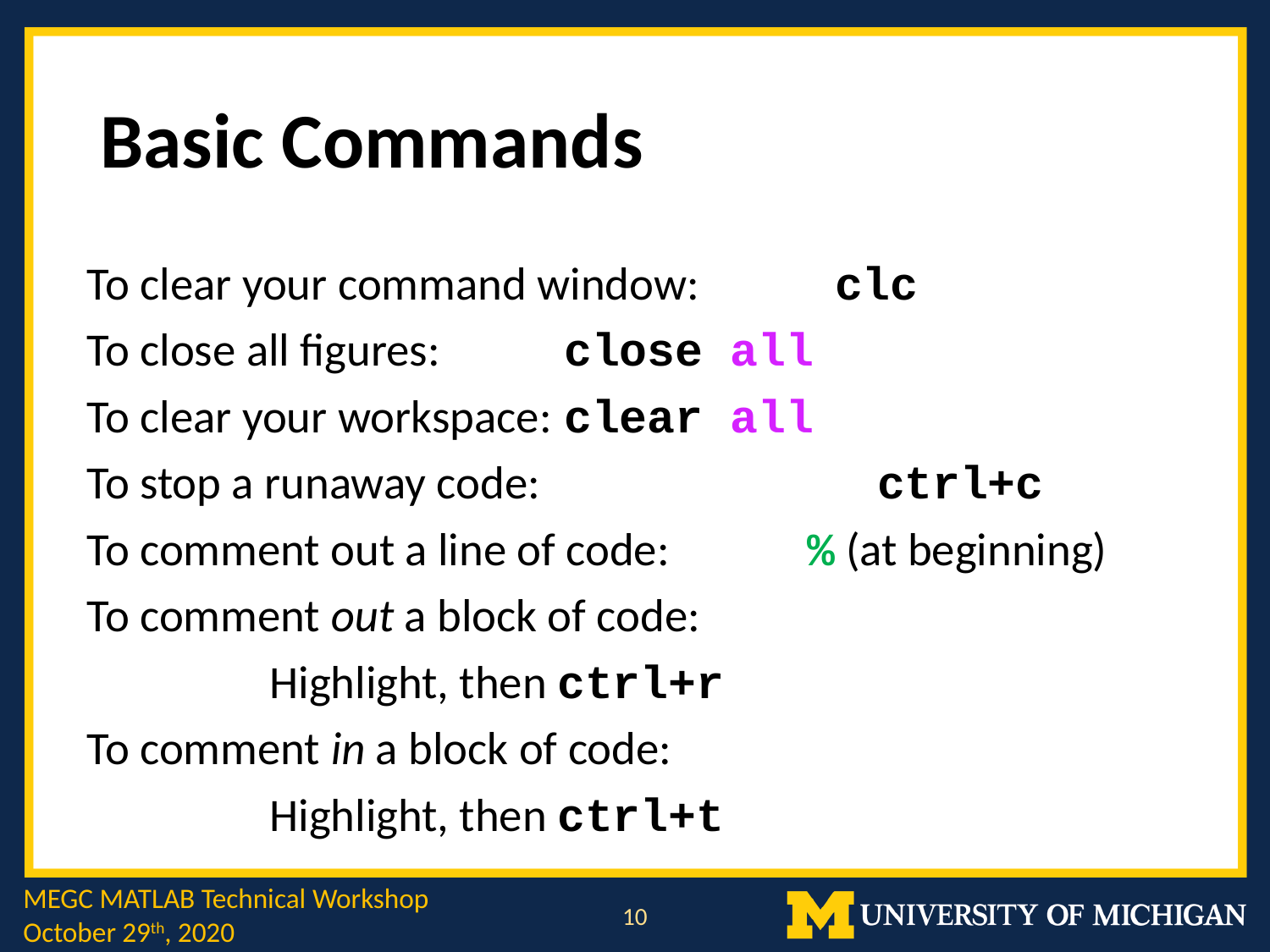

Basic Commands
To clear your command window:  			   clc
To close all figures: 				close all
To clear your workspace: 			clear all
To stop a runaway code:   			       ctrl+c
To comment out a line of code:             % (at beginning)
To comment out a block of code:
				      Highlight, then ctrl+r
To comment in a block of code:
				      Highlight, then ctrl+t

MEGC MATLAB Technical Workshop
October 29th, 2020
10